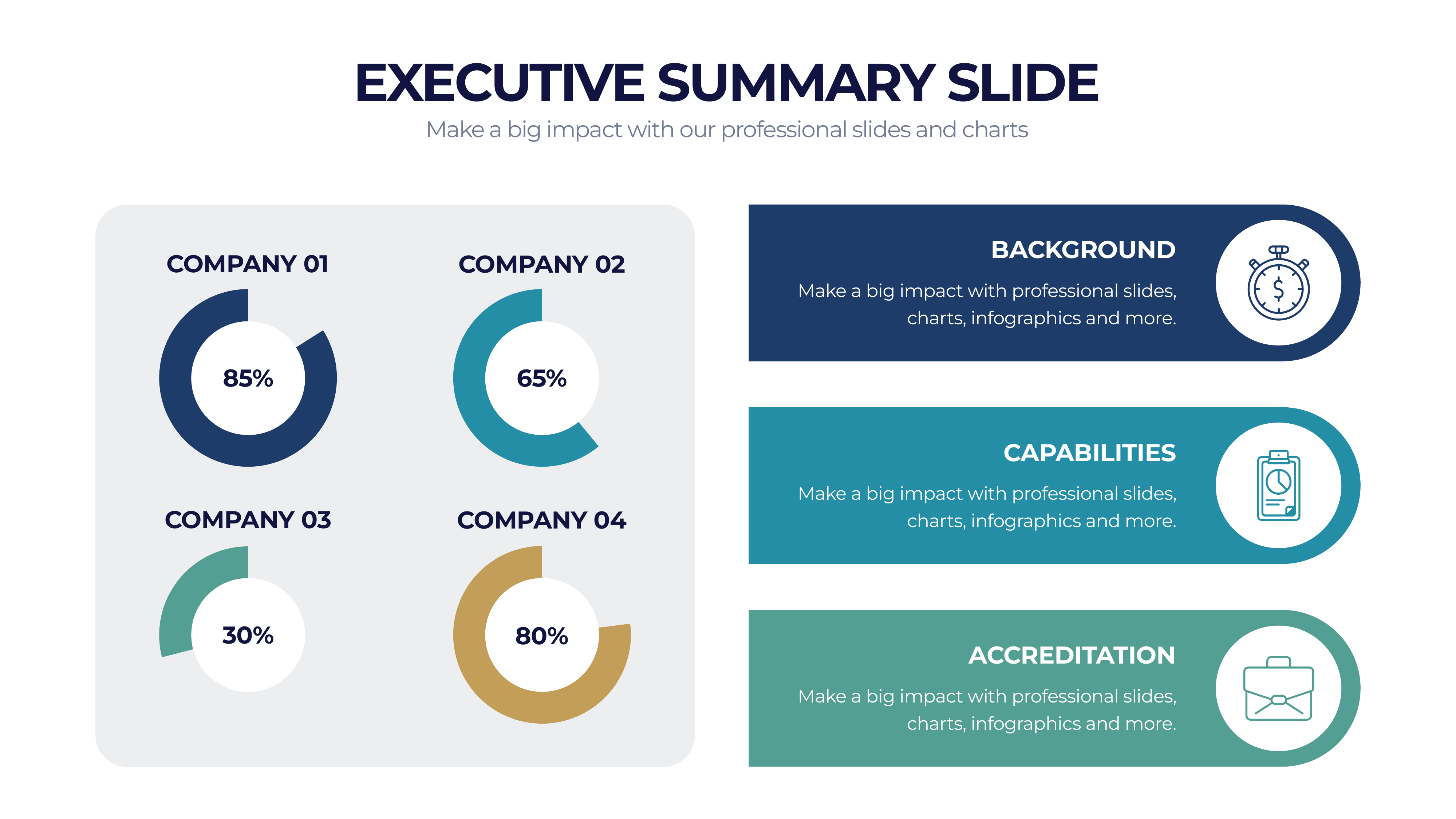

EXECUTIVE SUMMARY SLIDE
Make a big impact with our professional slides and charts

BACKGROUND
COMPANY 01
COMPANY 02

Make a big impact with professional slides, charts, infographics and more.

### Chart

| Category | Sales |
|---|---|
| 1st Qtr | 16.0 |
| 2nd Qtr | 84.0 |

### Chart

| Category | Sales |
|---|---|
| 1st Qtr | 39.0 |
| 2nd Qtr | 61.0 |

85%
65%

CAPABILITIES

Make a big impact with professional slides, charts, infographics and more.
COMPANY 03
COMPANY 04

### Chart

| Category | Sales |
|---|---|
| 1st Qtr | 23.0 |
| 2nd Qtr | 77.0 |

### Chart

| Category | Sales |
|---|---|
| 1st Qtr | 71.0 |
| 2nd Qtr | 29.0 |

30%
80%

ACCREDITATION

Make a big impact with professional slides, charts, infographics and more.